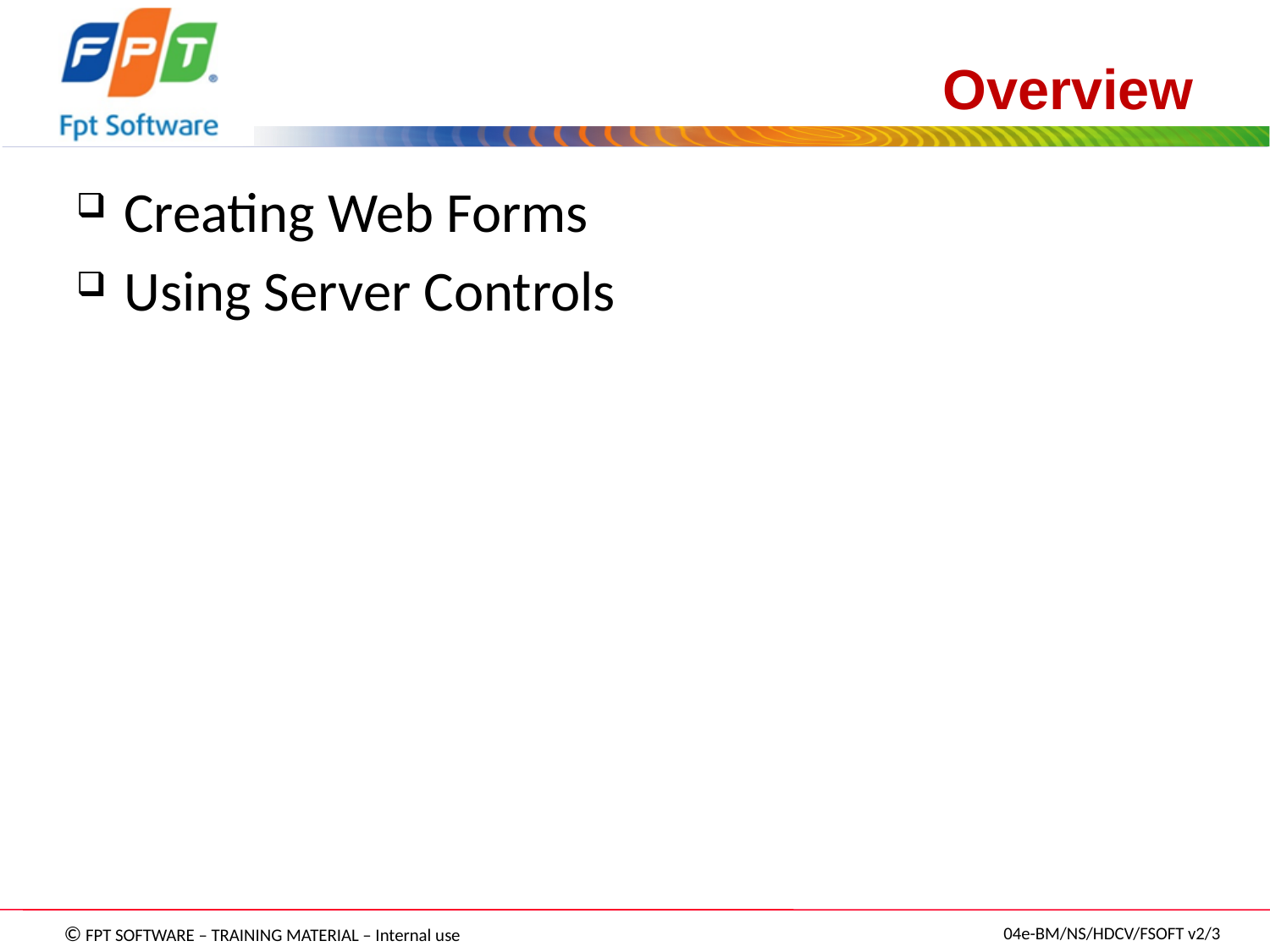

# Overview
Creating Web Forms
Using Server Controls